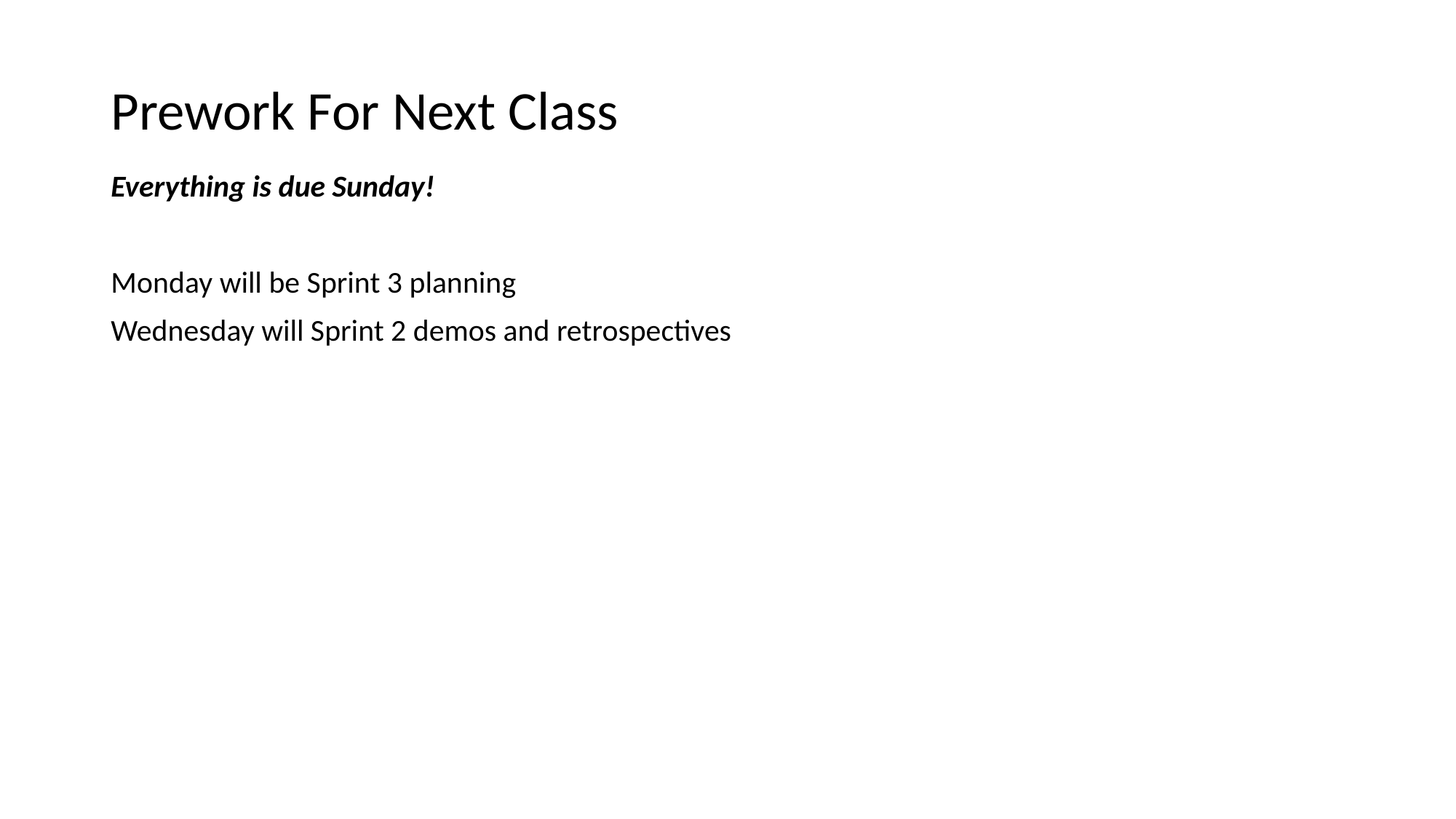

# Prework For Next Class
Everything is due Sunday!

Monday will be Sprint 3 planning
Wednesday will Sprint 2 demos and retrospectives